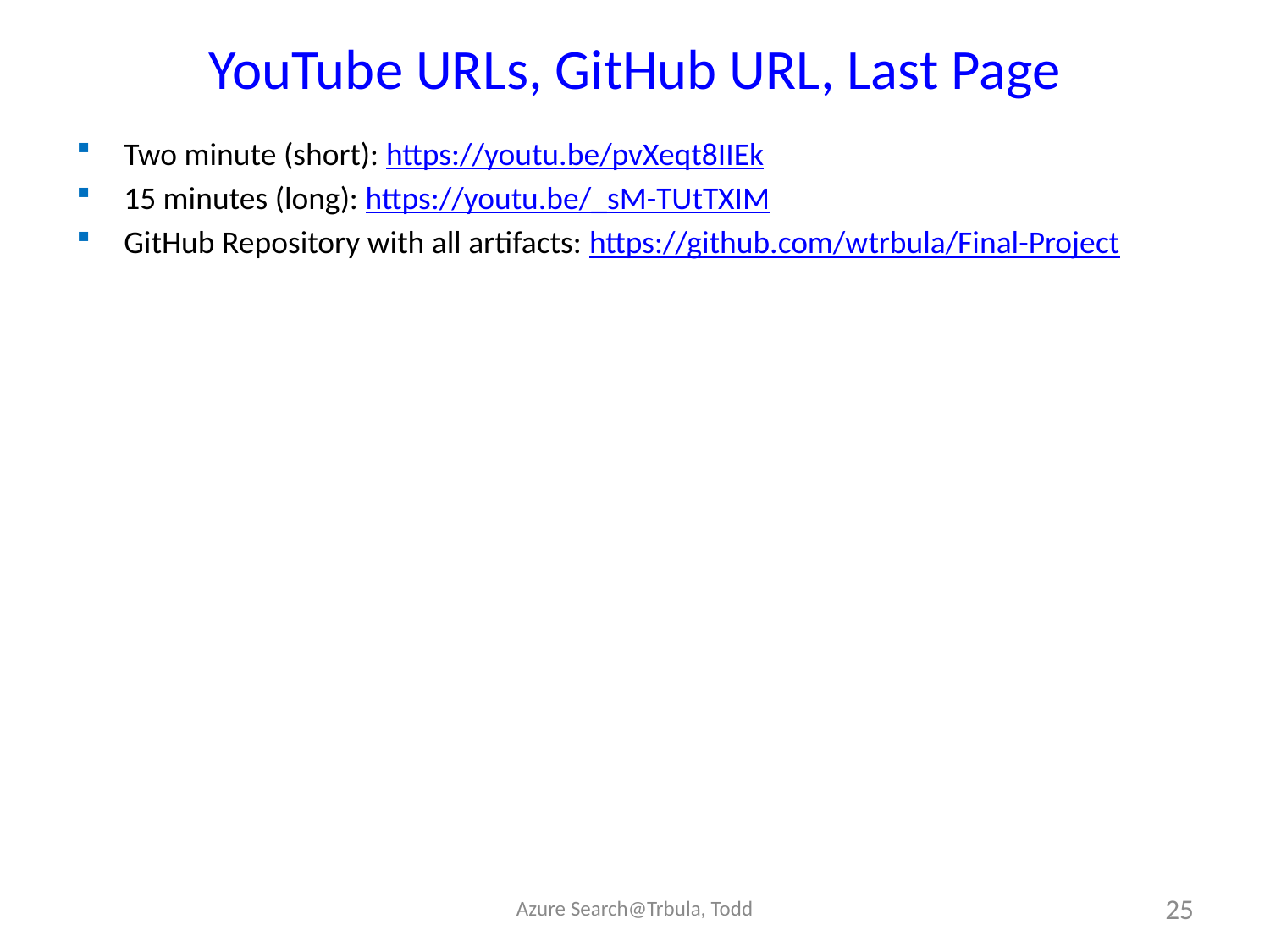

# YouTube URLs, GitHub URL, Last Page
Two minute (short): https://youtu.be/pvXeqt8IIEk
15 minutes (long): https://youtu.be/_sM-TUtTXIM
GitHub Repository with all artifacts: https://github.com/wtrbula/Final-Project
Azure Search@Trbula, Todd
25